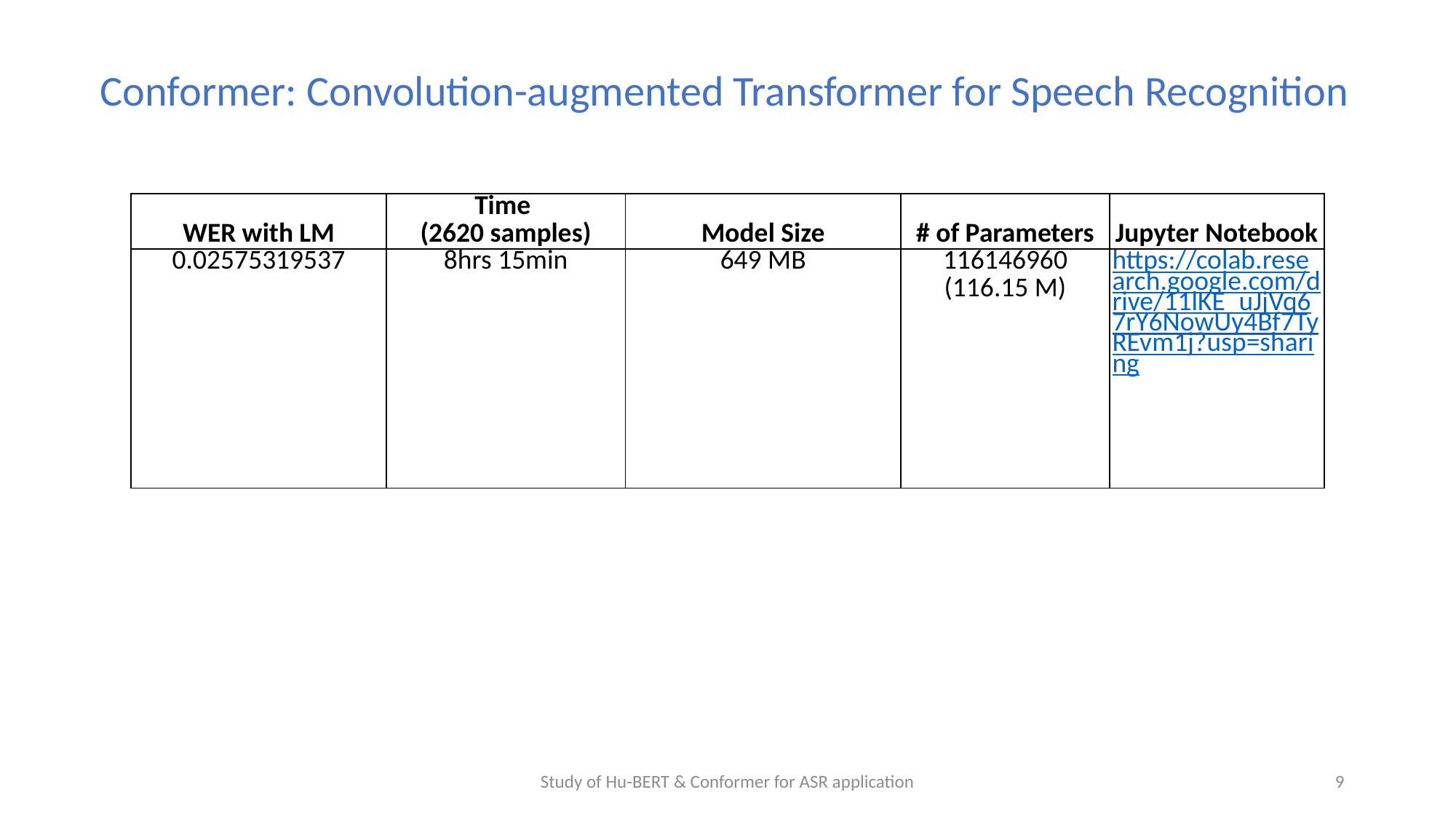

# Conformer: Convolution-augmented Transformer for Speech Recognition
| WER with LM | Time (2620 samples) | Model Size | # of Parameters | Jupyter Notebook |
| --- | --- | --- | --- | --- |
| 0.02575319537 | 8hrs 15min | 649 MB | 116146960 (116.15 M) | https://colab.research.google.com/drive/11lKE\_uJjVq67rY6NowUy4Bf7TyREvm1j?usp=sharing |
Study of Hu-BERT & Conformer for ASR application
9